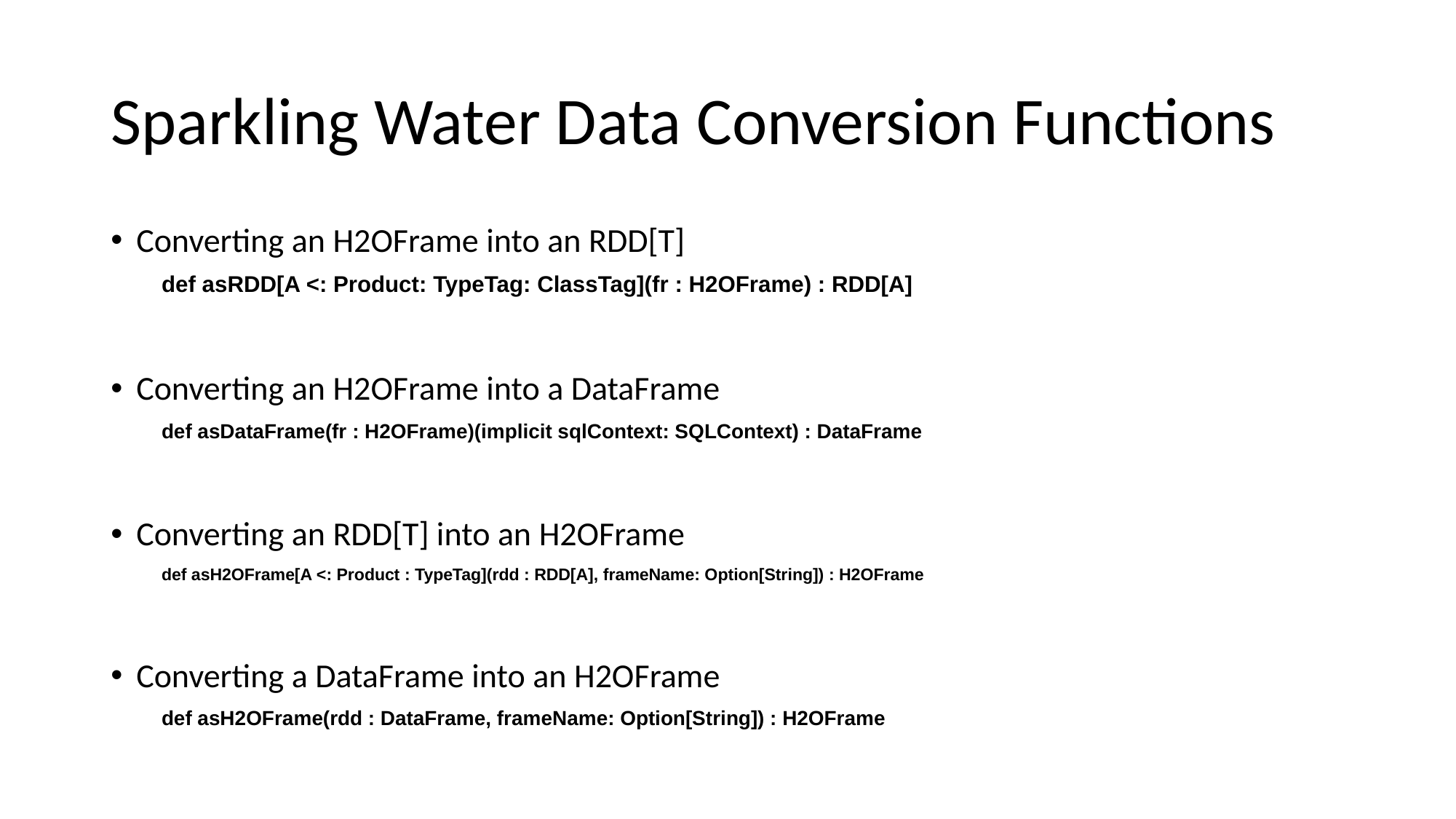

# Sparkling Water Data Conversion Functions
Converting an H2OFrame into an RDD[T]
def asRDD[A <: Product: TypeTag: ClassTag](fr : H2OFrame) : RDD[A]

Converting an H2OFrame into a DataFrame
def asDataFrame(fr : H2OFrame)(implicit sqlContext: SQLContext) : DataFrame

Converting an RDD[T] into an H2OFrame
def asH2OFrame[A <: Product : TypeTag](rdd : RDD[A], frameName: Option[String]) : H2OFrame

Converting a DataFrame into an H2OFrame
def asH2OFrame(rdd : DataFrame, frameName: Option[String]) : H2OFrame